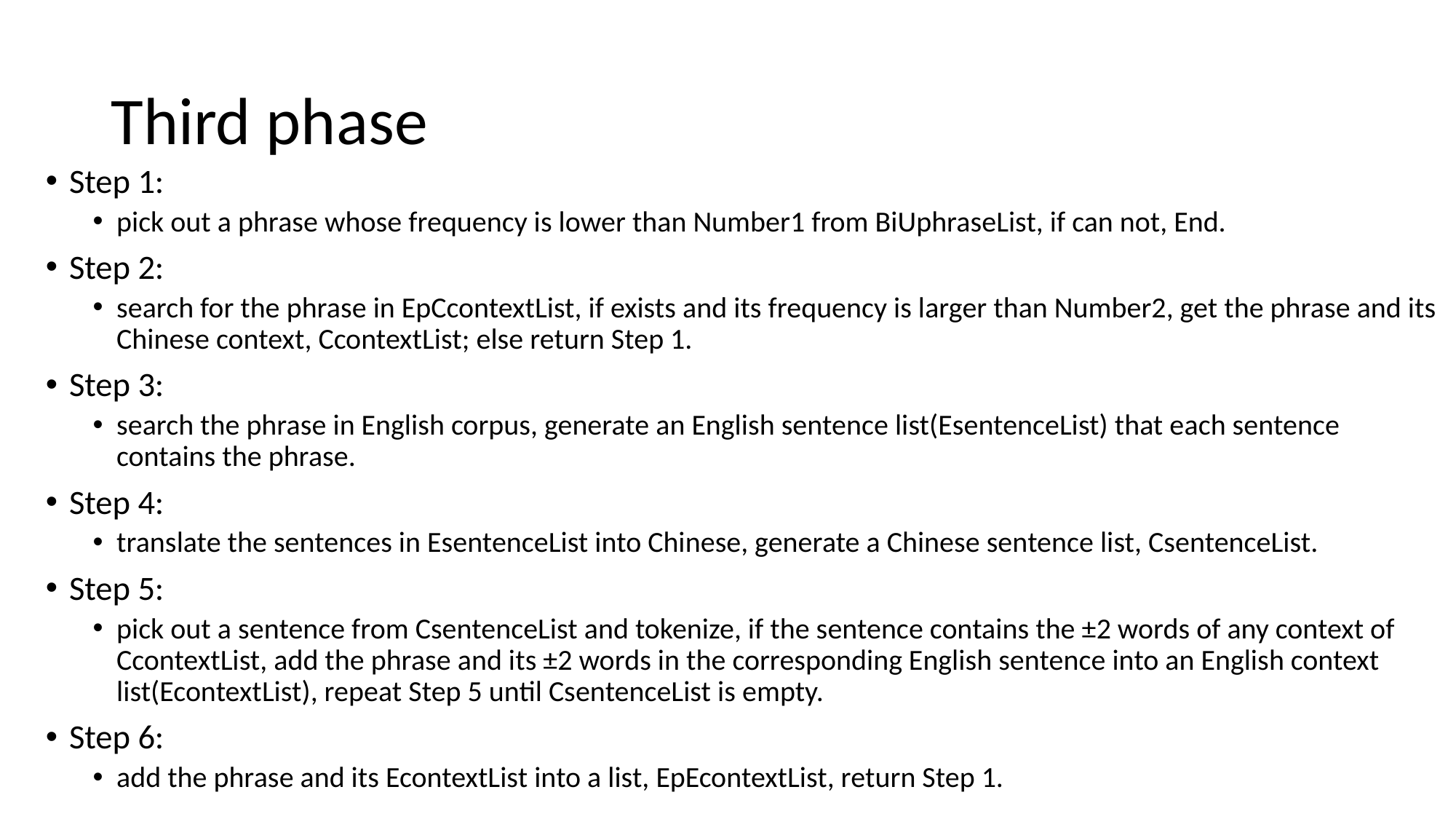

# Third phase
Step 1:
pick out a phrase whose frequency is lower than Number1 from BiUphraseList, if can not, End.
Step 2:
search for the phrase in EpCcontextList, if exists and its frequency is larger than Number2, get the phrase and its Chinese context, CcontextList; else return Step 1.
Step 3:
search the phrase in English corpus, generate an English sentence list(EsentenceList) that each sentence contains the phrase.
Step 4:
translate the sentences in EsentenceList into Chinese, generate a Chinese sentence list, CsentenceList.
Step 5:
pick out a sentence from CsentenceList and tokenize, if the sentence contains the ±2 words of any context of CcontextList, add the phrase and its ±2 words in the corresponding English sentence into an English context list(EcontextList), repeat Step 5 until CsentenceList is empty.
Step 6:
add the phrase and its EcontextList into a list, EpEcontextList, return Step 1.